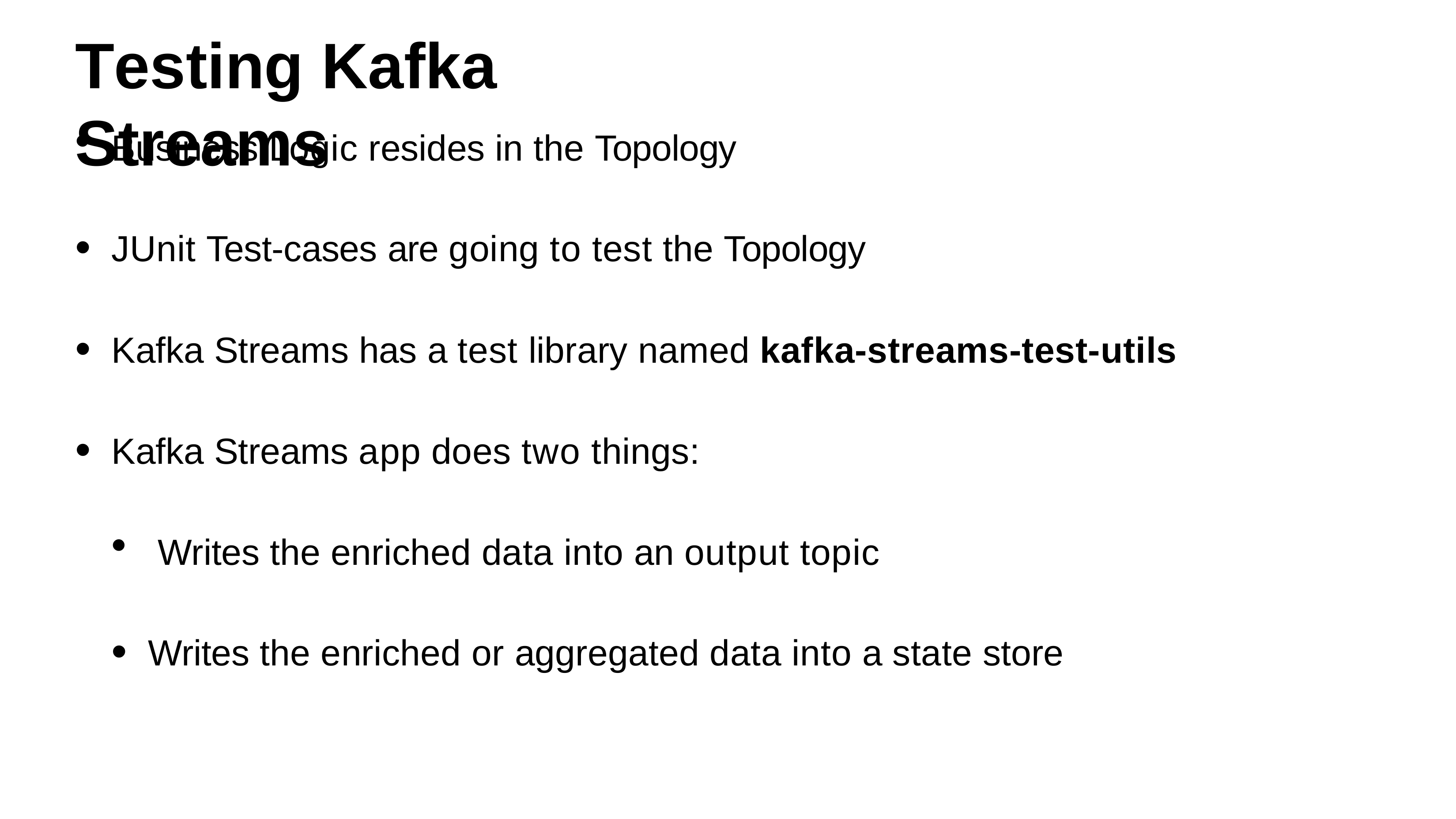

# Testing Kafka Streams
Business Logic resides in the Topology

JUnit Test-cases are going to test the Topology

Kafka Streams has a test library named kafka-streams-test-utils

Kafka Streams app does two things:

Writes the enriched data into an output topic

Writes the enriched or aggregated data into a state store